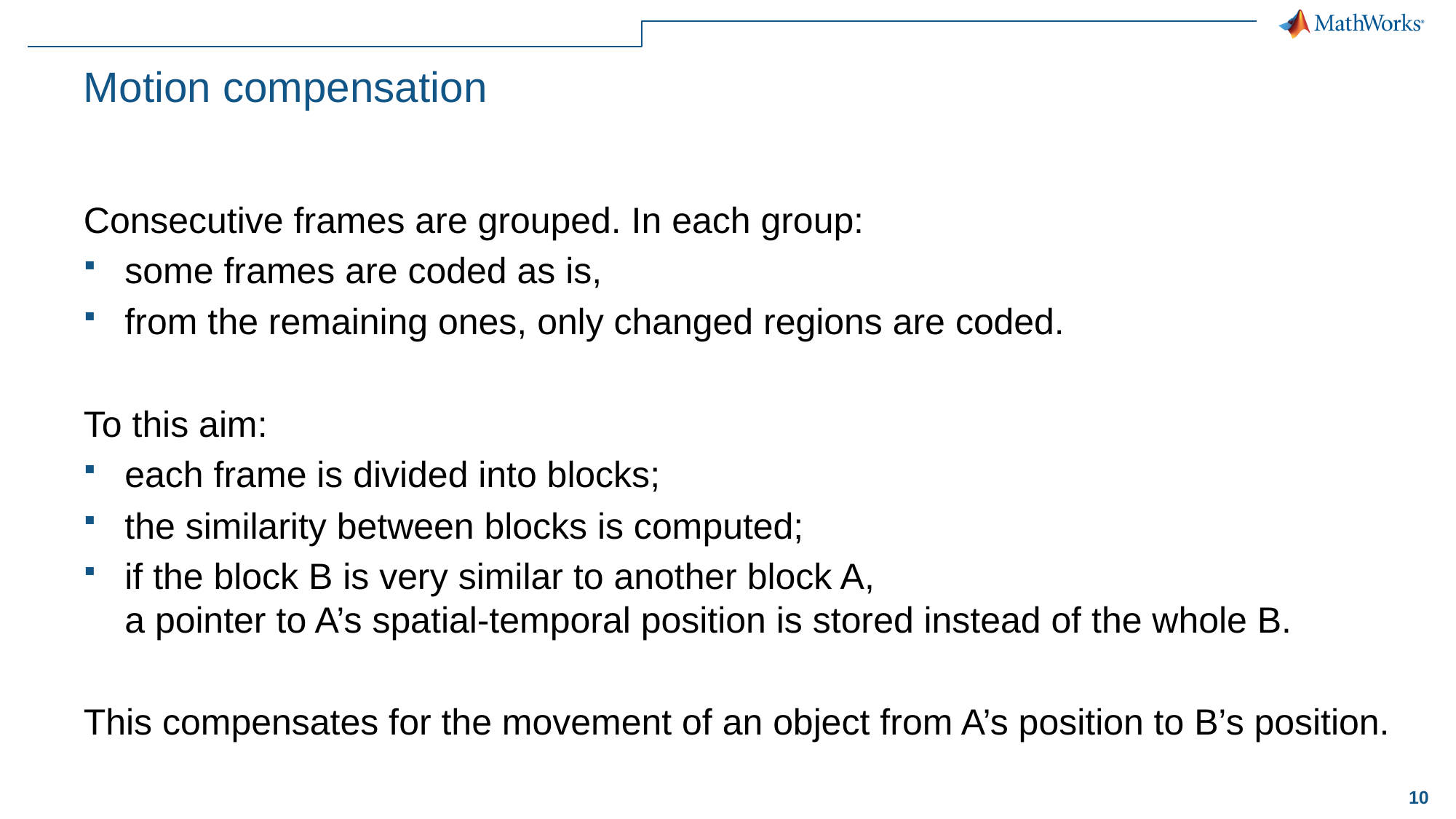

# Motion compensation
Consecutive frames are grouped. In each group:
some frames are coded as is,
from the remaining ones, only changed regions are coded.

To this aim:
each frame is divided into blocks;
the similarity between blocks is computed;
if the block B is very similar to another block A,
a pointer to A’s spatial-temporal position is stored instead of the whole B.

This compensates for the movement of an object from A’s position to B’s position.